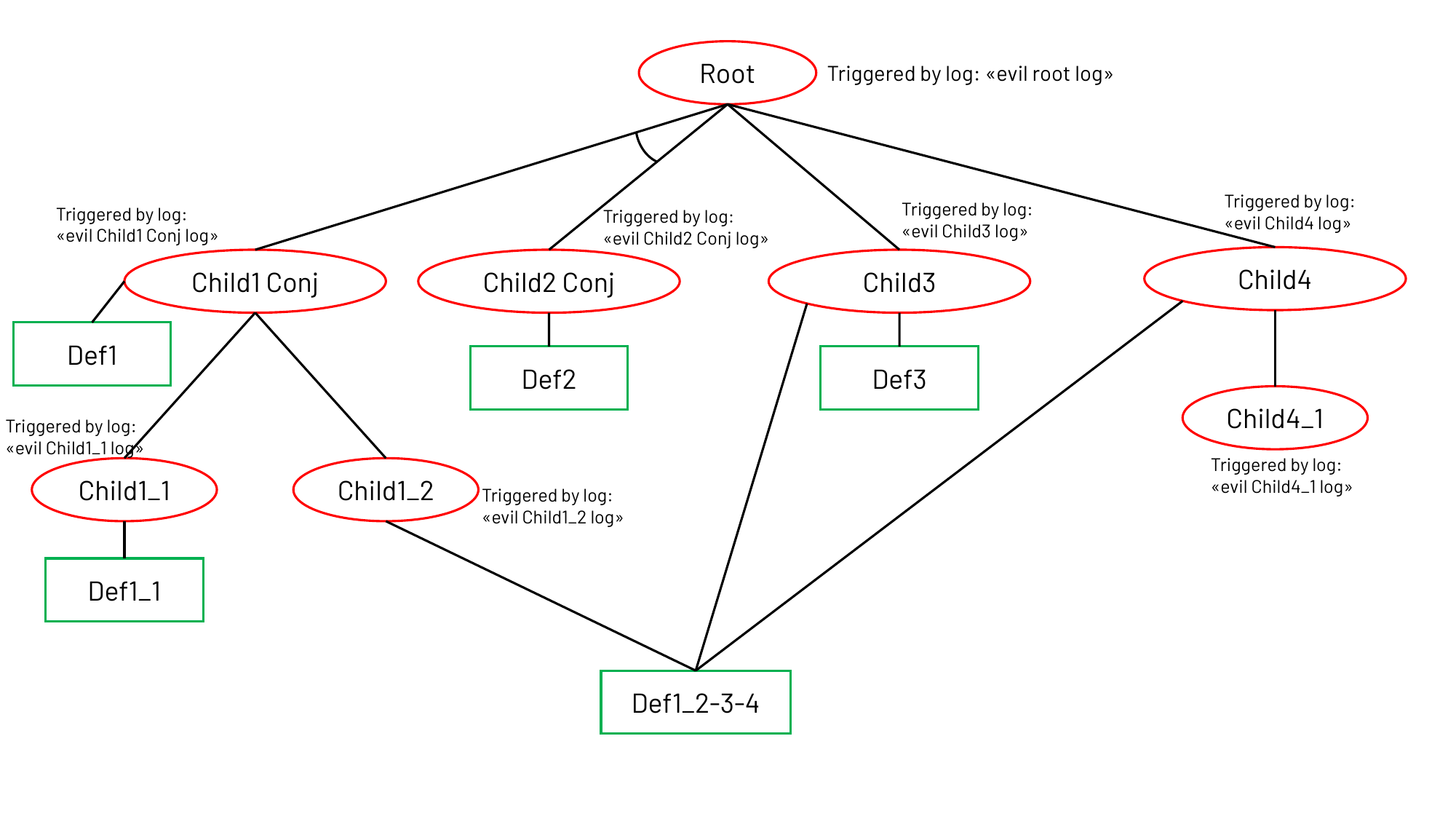

Root
Triggered by log: «evil root log»

Triggered by log:
«evil Child4 log»
Triggered by log:
«evil Child3 log»
Triggered by log:
«evil Child1 Conj log»
Triggered by log:
«evil Child2 Conj log»
Child4
Child2 Conj
Child3
Child1 Conj
Def1
Def2
Def3
Child4_1
Triggered by log:
«evil Child1_1 log»
Triggered by log:
«evil Child4_1 log»
Child1_2
Child1_1
Triggered by log:
«evil Child1_2 log»
Def1_1
Def1_2-3-4